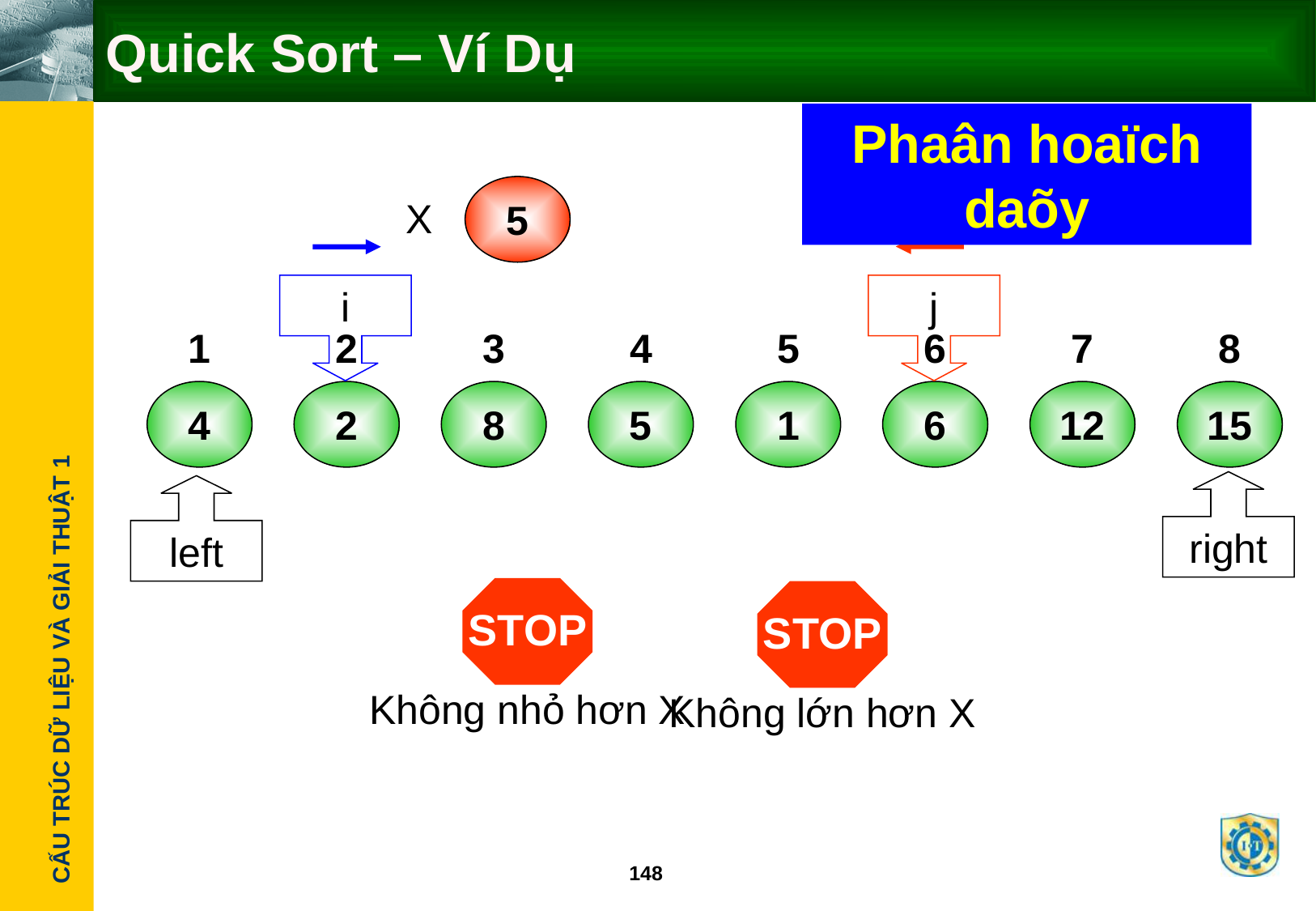

# Quick Sort – Ví Dụ
Phaân hoaïch daõy
5
X

j

i
1
2
3
4
5
6
7
8
4
2
8
5
1
6
12
15
right
left
STOP
Không nhỏ hơn X
STOP
Không lớn hơn X